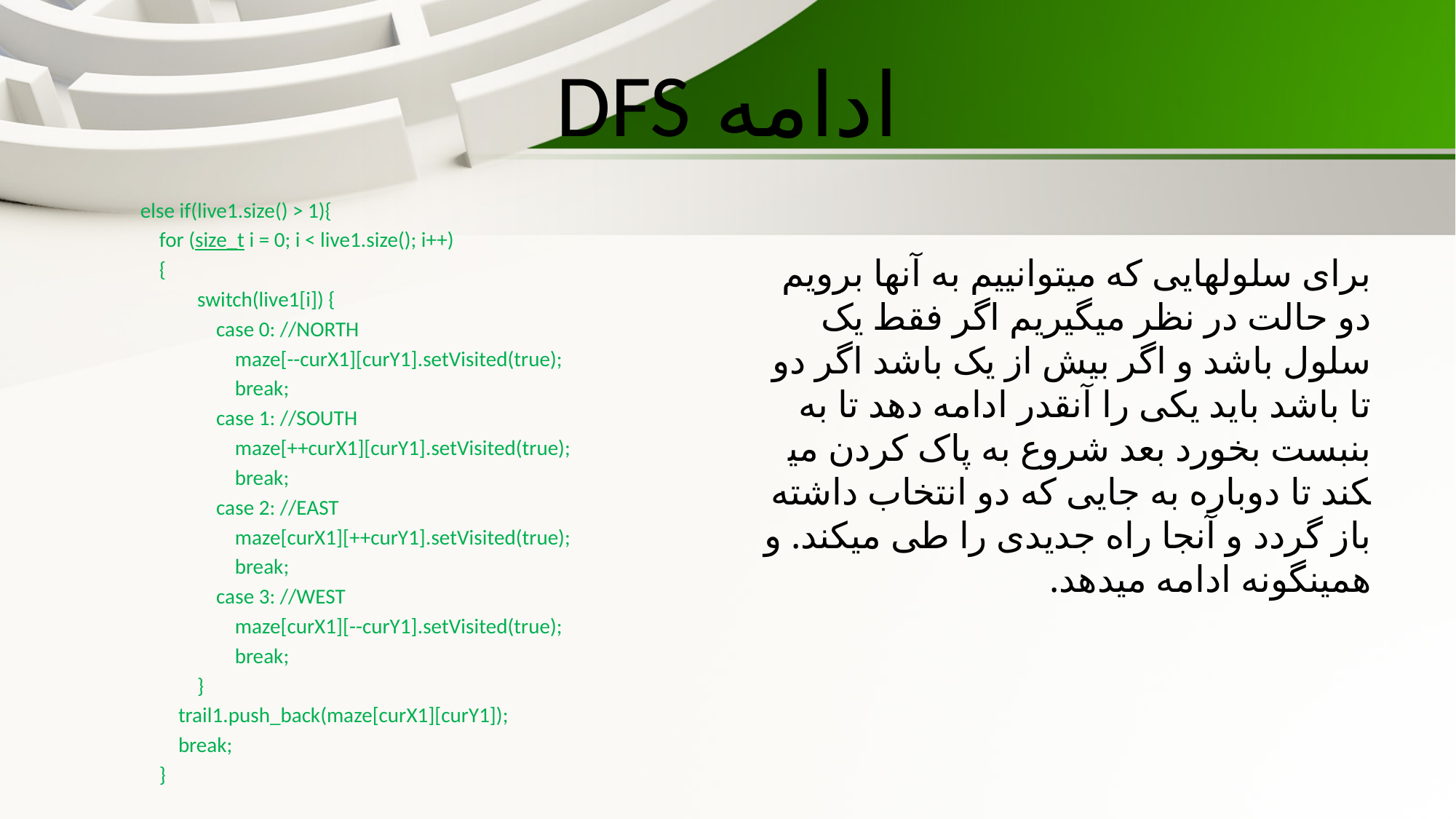

# ادامه DFS
            else if(live1.size() > 1){
                for (size_t i = 0; i < live1.size(); i++)
                {
                        switch(live1[i]) {
                            case 0: //NORTH
                                maze[--curX1][curY1].setVisited(true);
                                break;
                            case 1: //SOUTH
                                maze[++curX1][curY1].setVisited(true);
                                break;
                            case 2: //EAST
                                maze[curX1][++curY1].setVisited(true);
                                break;
                            case 3: //WEST
                                maze[curX1][--curY1].setVisited(true);
                                break;
                        }
                    trail1.push_back(maze[curX1][curY1]);
                    break;
                }

برای سلول­هایی که می­توانییم به آن­ها برویم دو حالت در نظر می­گیریم اگر فقط یک سلول باشد و اگر بیش از یک باشد اگر دو تا باشد باید یکی را آنقدر ادامه دهد تا به بنبست بخورد بعد شروع به پاک کردن می­کند تا دوباره به جایی که دو انتخاب داشته باز گردد و آنجا راه جدیدی را طی می­کند. و همینگونه ادامه میدهد.